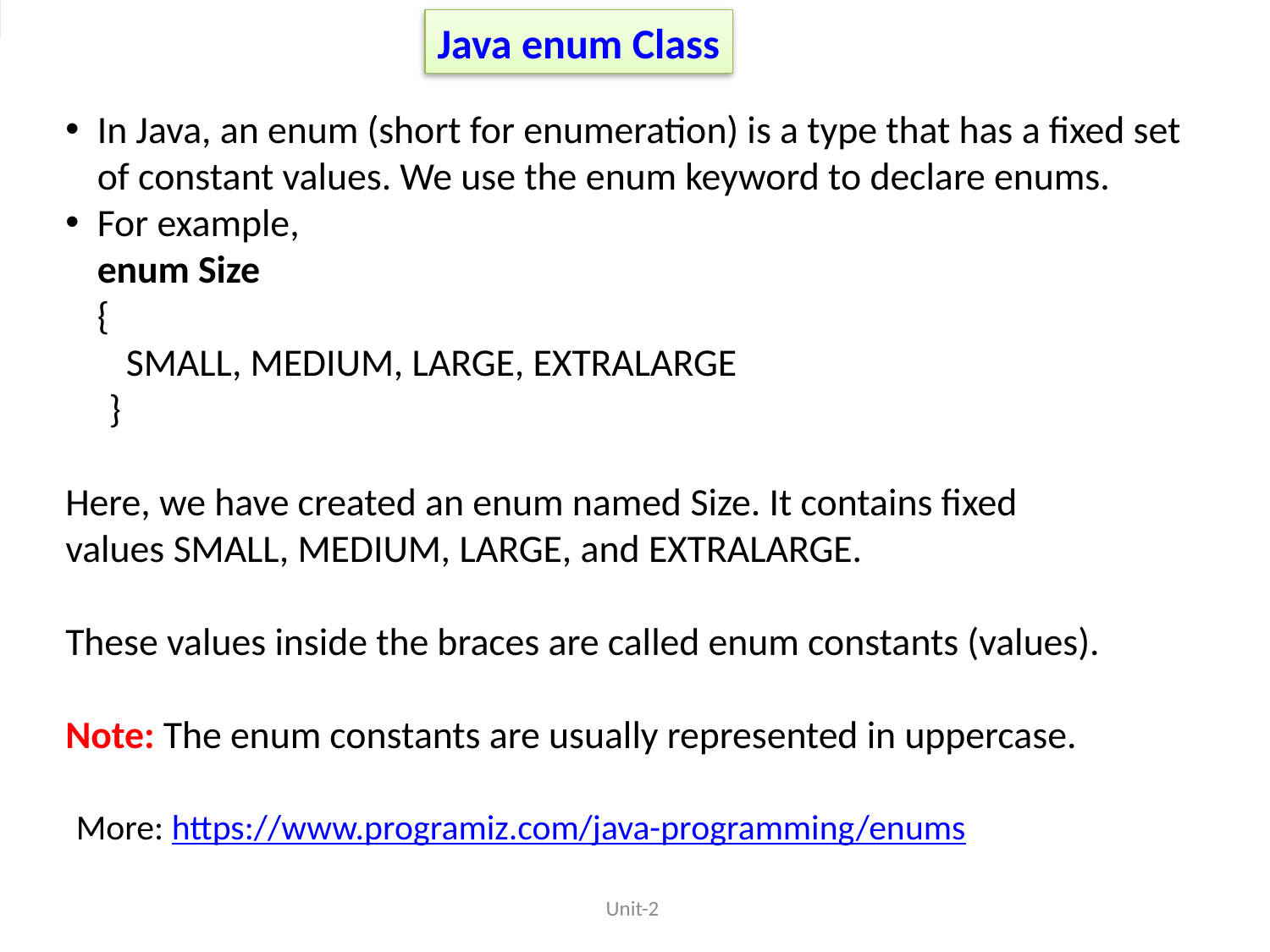

Java enum Class
In Java, an enum (short for enumeration) is a type that has a fixed set of constant values. We use the enum keyword to declare enums.
For example,
	enum Size
	{
       SMALL, MEDIUM, LARGE, EXTRALARGE
     }

Here, we have created an enum named Size. It contains fixed values SMALL, MEDIUM, LARGE, and EXTRALARGE.

These values inside the braces are called enum constants (values).

Note: The enum constants are usually represented in uppercase.
More: https://www.programiz.com/java-programming/enums

Unit-2